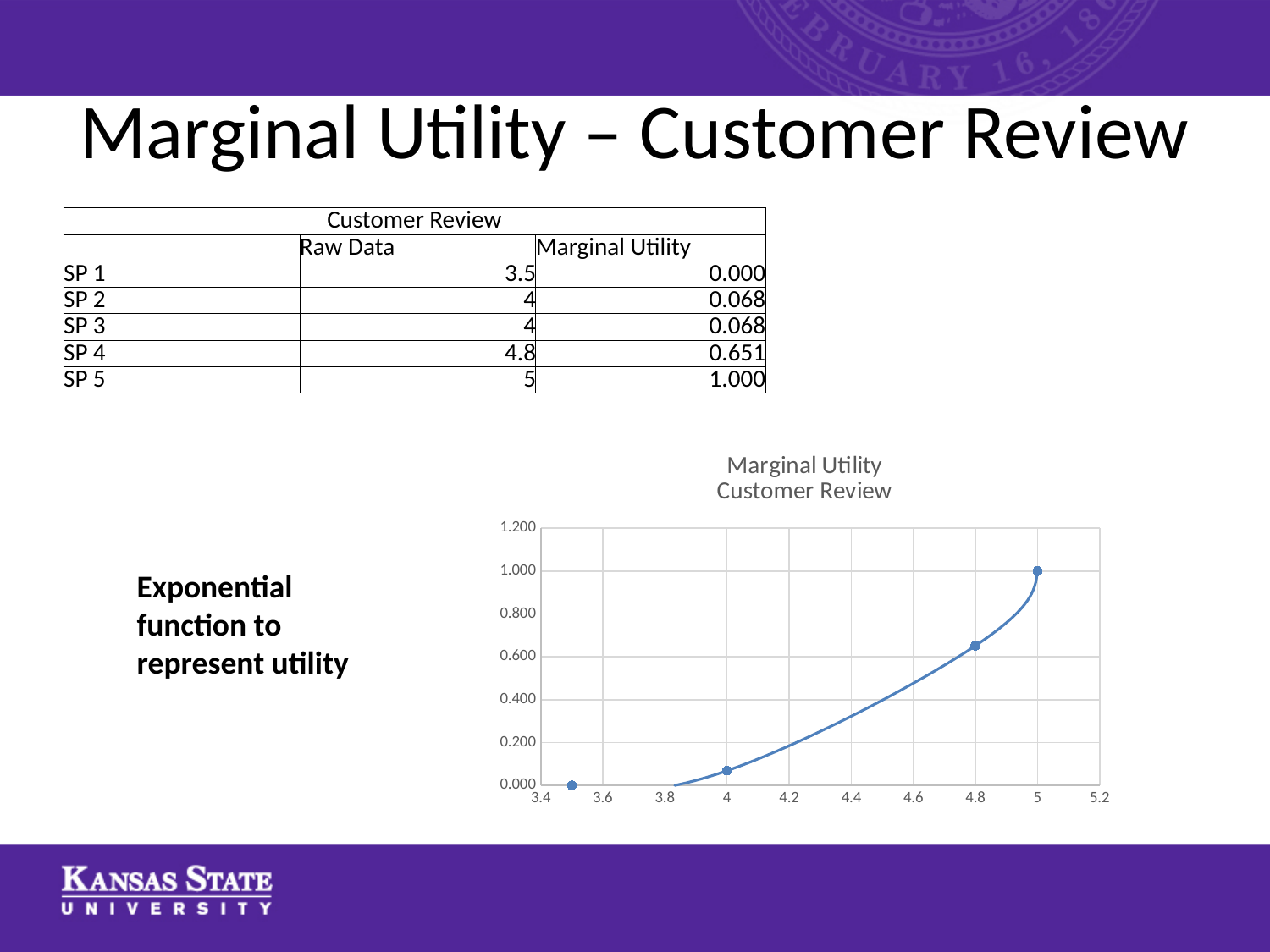

# Marginal Utility – Customer Review
| Customer Review |  |  |
| --- | --- | --- |
|  | Raw Data | Marginal Utility |
| SP 1 | 3.5 | 0.000 |
| SP 2 | 4 | 0.068 |
| SP 3 | 4 | 0.068 |
| SP 4 | 4.8 | 0.651 |
| SP 5 | 5 | 1.000 |

### Chart: Marginal Utility
Customer Review

| Category | Marginal Utility |
|---|---|
Exponential function to represent utility